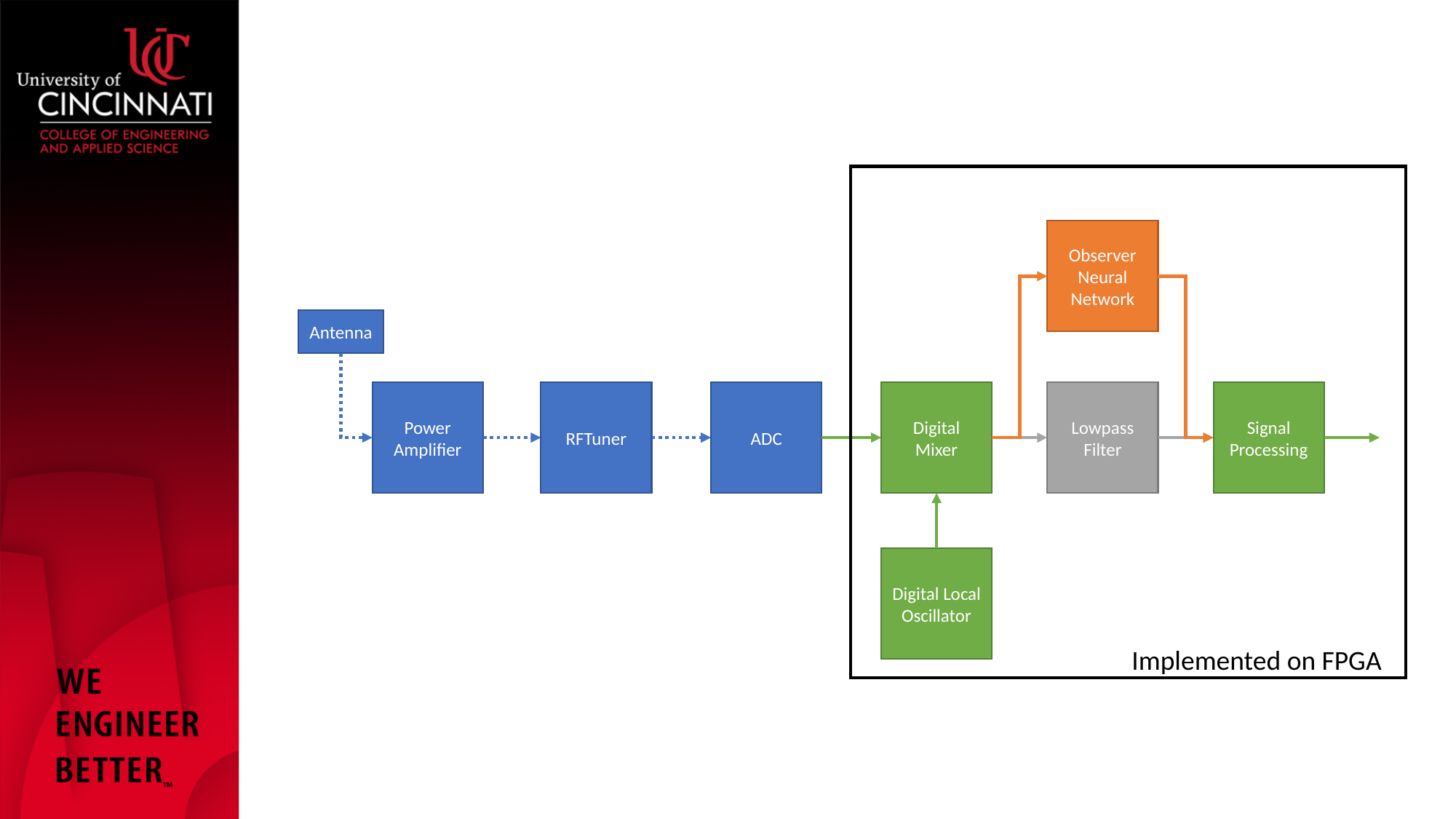

Observer
Neural Network
Antenna
Power Amplifier
RFTuner
ADC
Digital Mixer
Lowpass Filter
Signal Processing
Digital Local Oscillator
Implemented on FPGA